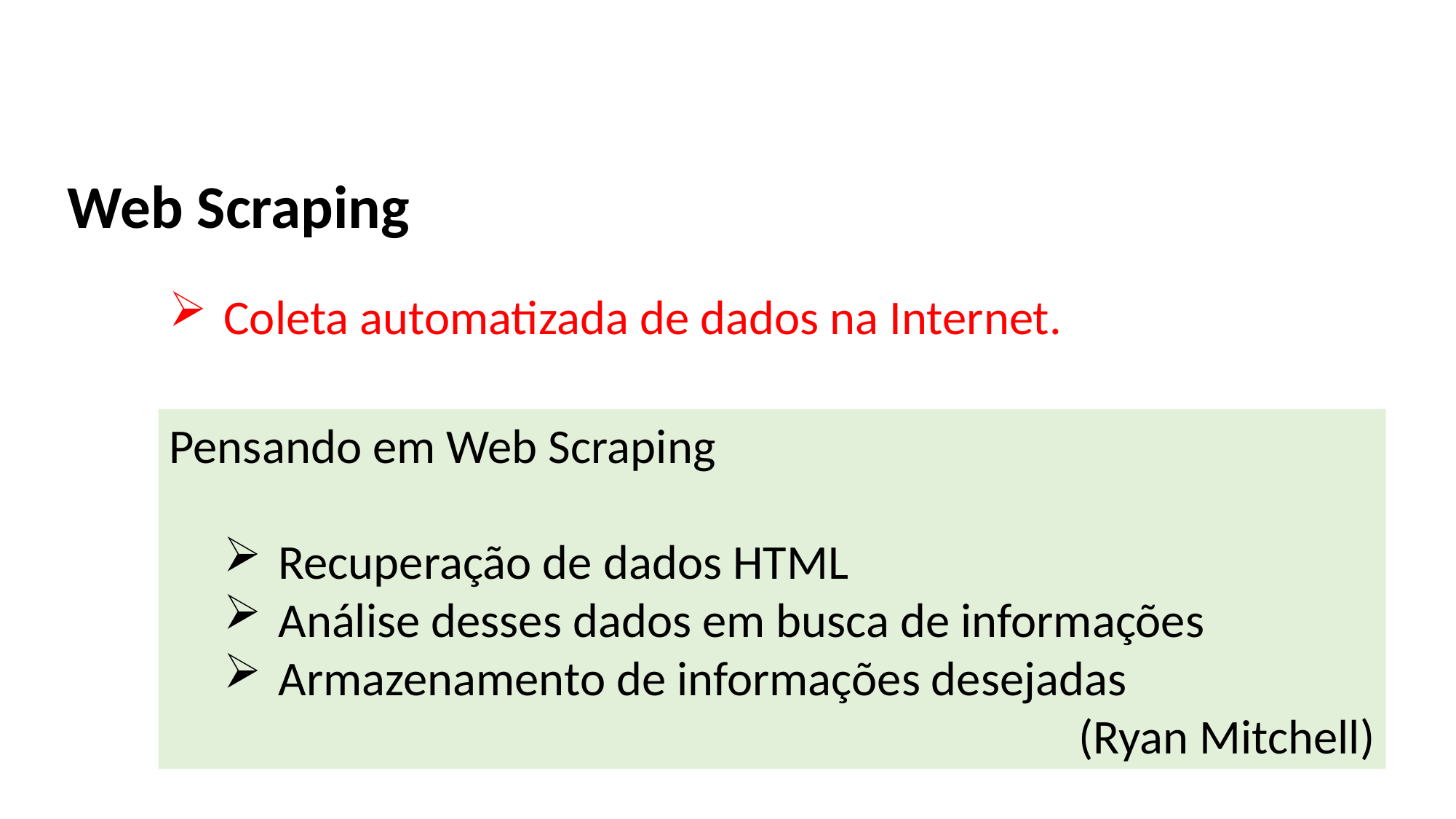

Web Scraping
Coleta automatizada de dados na Internet.
Pensando em Web Scraping

Recuperação de dados HTML
Análise desses dados em busca de informações
Armazenamento de informações desejadas
(Ryan Mitchell)